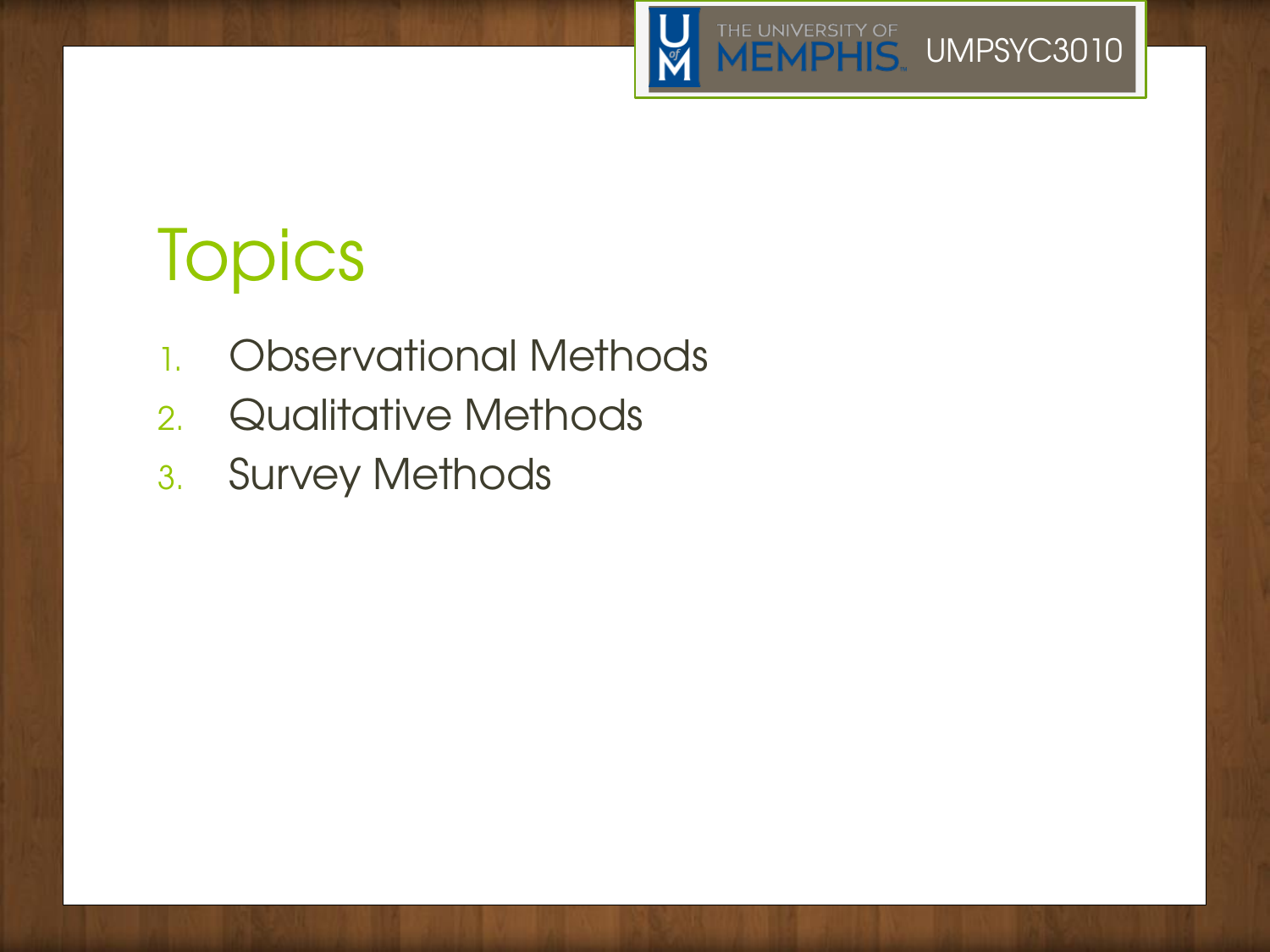

# Topics
Observational Methods
Qualitative Methods
Survey Methods